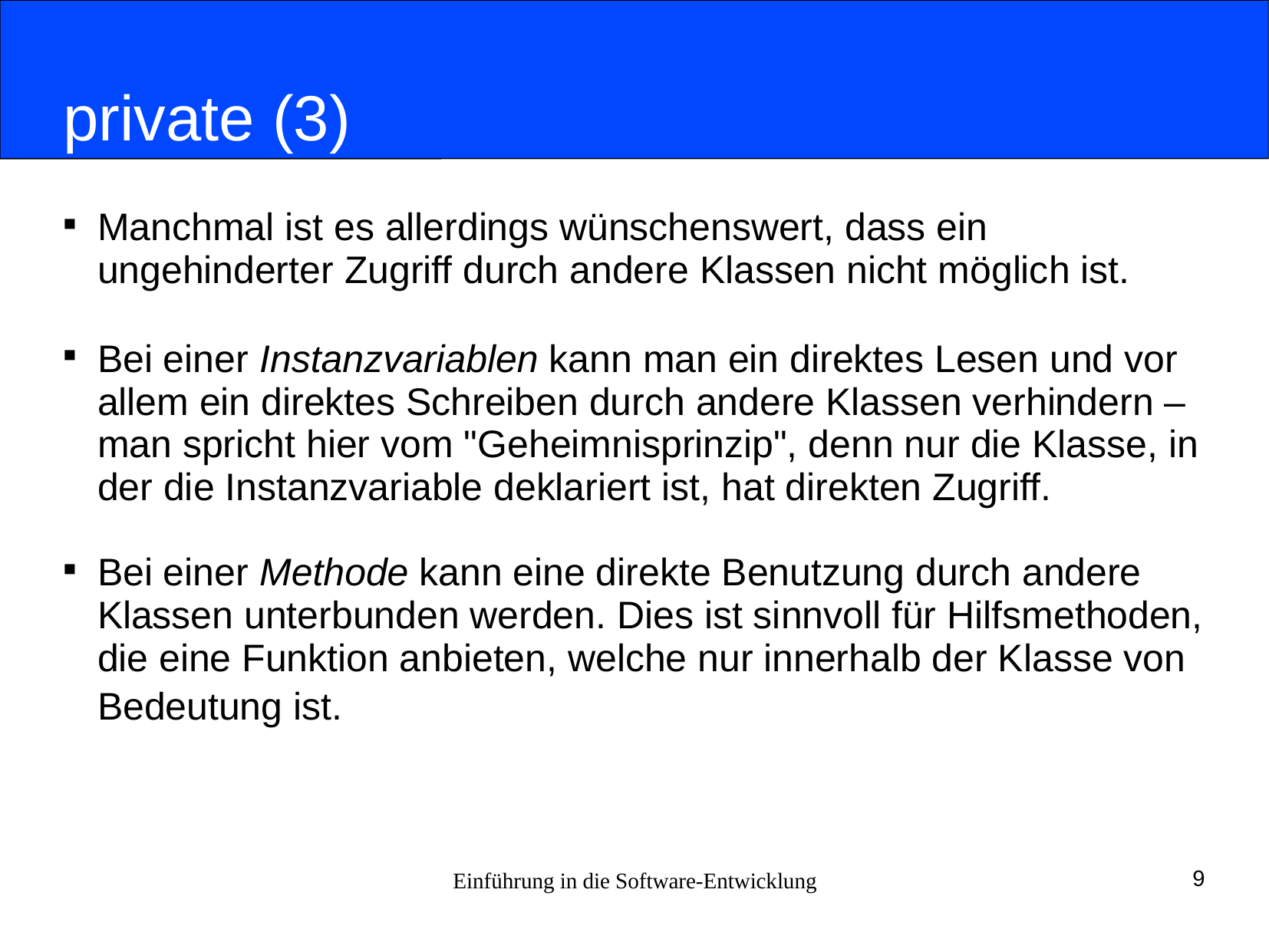

# private (3)
Manchmal ist es allerdings wünschenswert, dass ein ungehinderter Zugriff durch andere Klassen nicht möglich ist.
Bei einer Instanzvariablen kann man ein direktes Lesen und vor allem ein direktes Schreiben durch andere Klassen verhindern – man spricht hier vom "Geheimnisprinzip", denn nur die Klasse, in der die Instanzvariable deklariert ist, hat direkten Zugriff.
Bei einer Methode kann eine direkte Benutzung durch andere Klassen unterbunden werden. Dies ist sinnvoll für Hilfsmethoden, die eine Funktion anbieten, welche nur innerhalb der Klasse von Bedeutung ist.

Einführung in die Software-Entwicklung
9